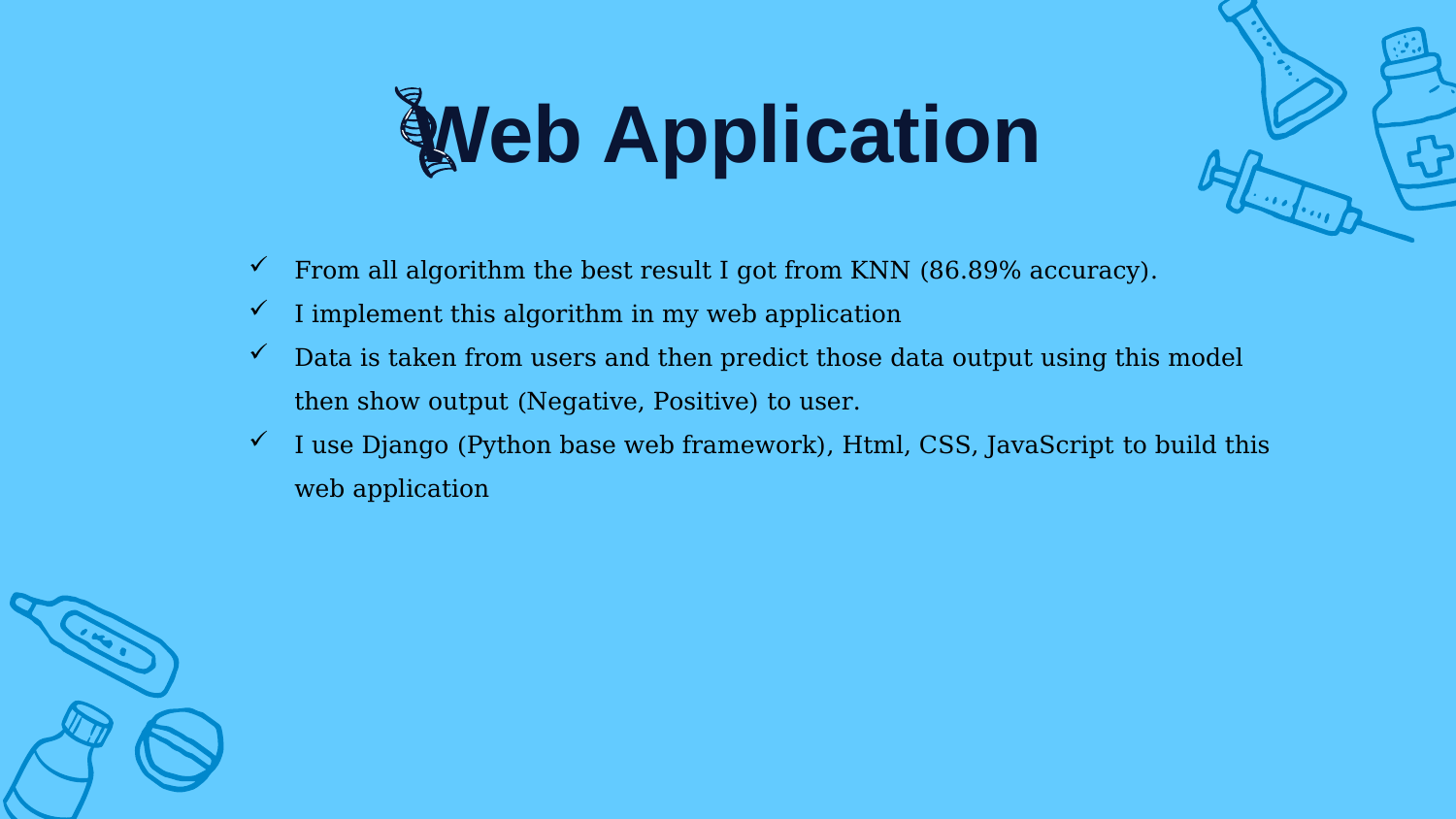

# Web Application

From all algorithm the best result I got from KNN (86.89% accuracy).
I implement this algorithm in my web application
Data is taken from users and then predict those data output using this model then show output (Negative, Positive) to user.
I use Django (Python base web framework), Html, CSS, JavaScript to build this web application